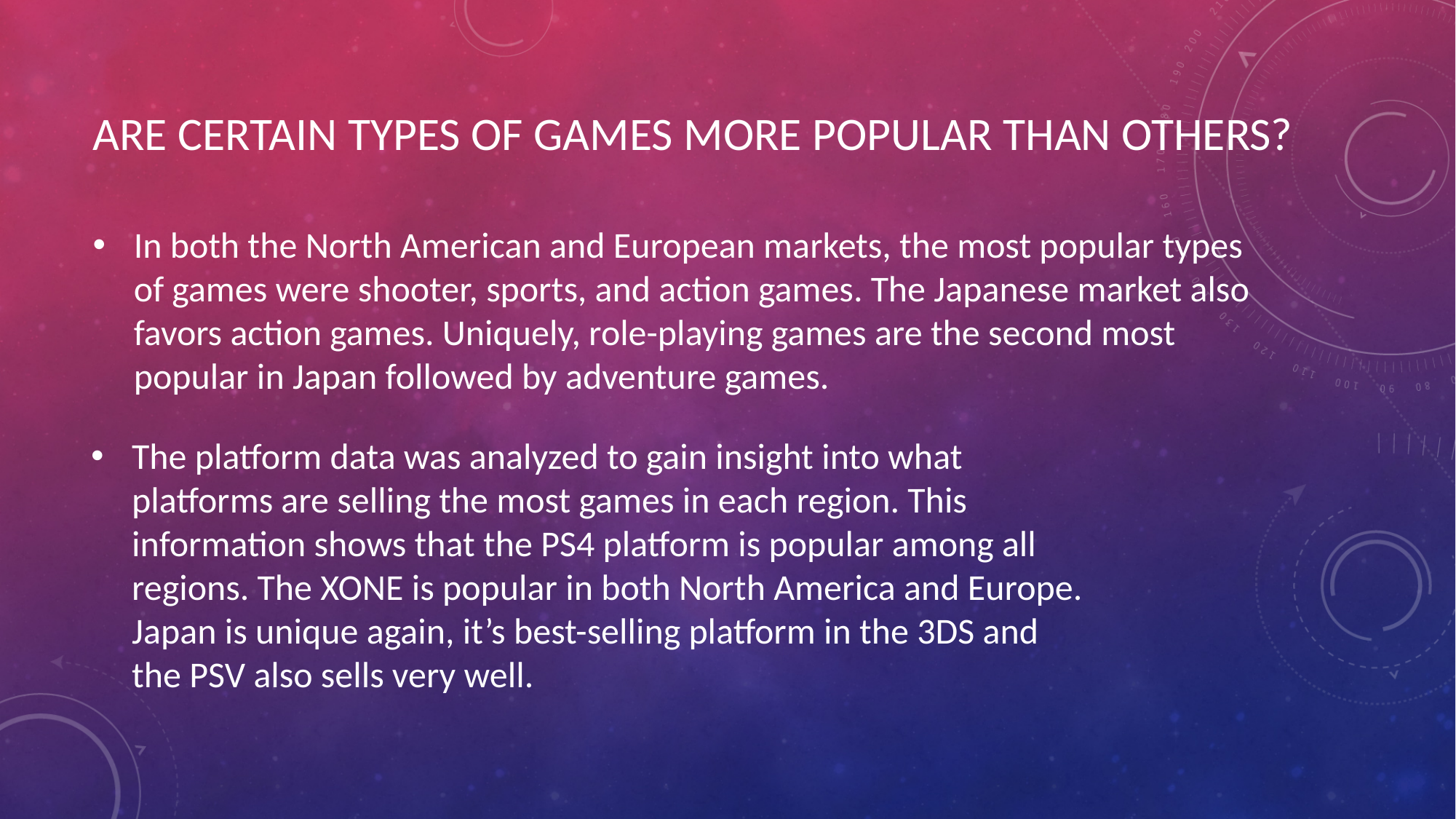

# Are certain types of games more popular than others?
In both the North American and European markets, the most popular types of games were shooter, sports, and action games. The Japanese market also favors action games. Uniquely, role-playing games are the second most popular in Japan followed by adventure games.
The platform data was analyzed to gain insight into what platforms are selling the most games in each region. This information shows that the PS4 platform is popular among all regions. The XONE is popular in both North America and Europe. Japan is unique again, it’s best-selling platform in the 3DS and the PSV also sells very well.